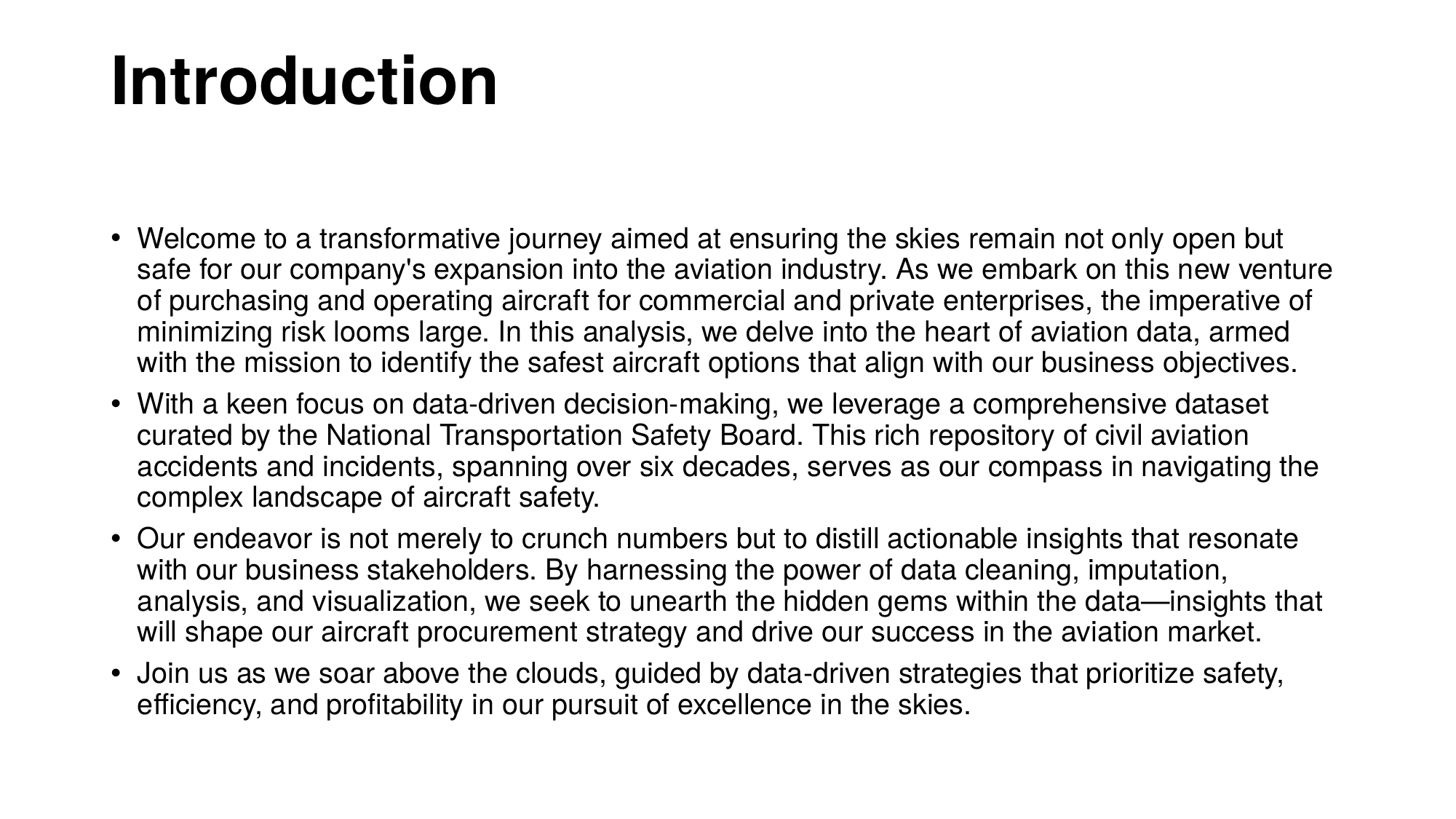

# Introduction
Welcome to a transformative journey aimed at ensuring the skies remain not only open but safe for our company's expansion into the aviation industry. As we embark on this new venture of purchasing and operating aircraft for commercial and private enterprises, the imperative of minimizing risk looms large. In this analysis, we delve into the heart of aviation data, armed with the mission to identify the safest aircraft options that align with our business objectives.
With a keen focus on data-driven decision-making, we leverage a comprehensive dataset curated by the National Transportation Safety Board. This rich repository of civil aviation accidents and incidents, spanning over six decades, serves as our compass in navigating the complex landscape of aircraft safety.
Our endeavor is not merely to crunch numbers but to distill actionable insights that resonate with our business stakeholders. By harnessing the power of data cleaning, imputation, analysis, and visualization, we seek to unearth the hidden gems within the data—insights that will shape our aircraft procurement strategy and drive our success in the aviation market.
Join us as we soar above the clouds, guided by data-driven strategies that prioritize safety, efficiency, and profitability in our pursuit of excellence in the skies.